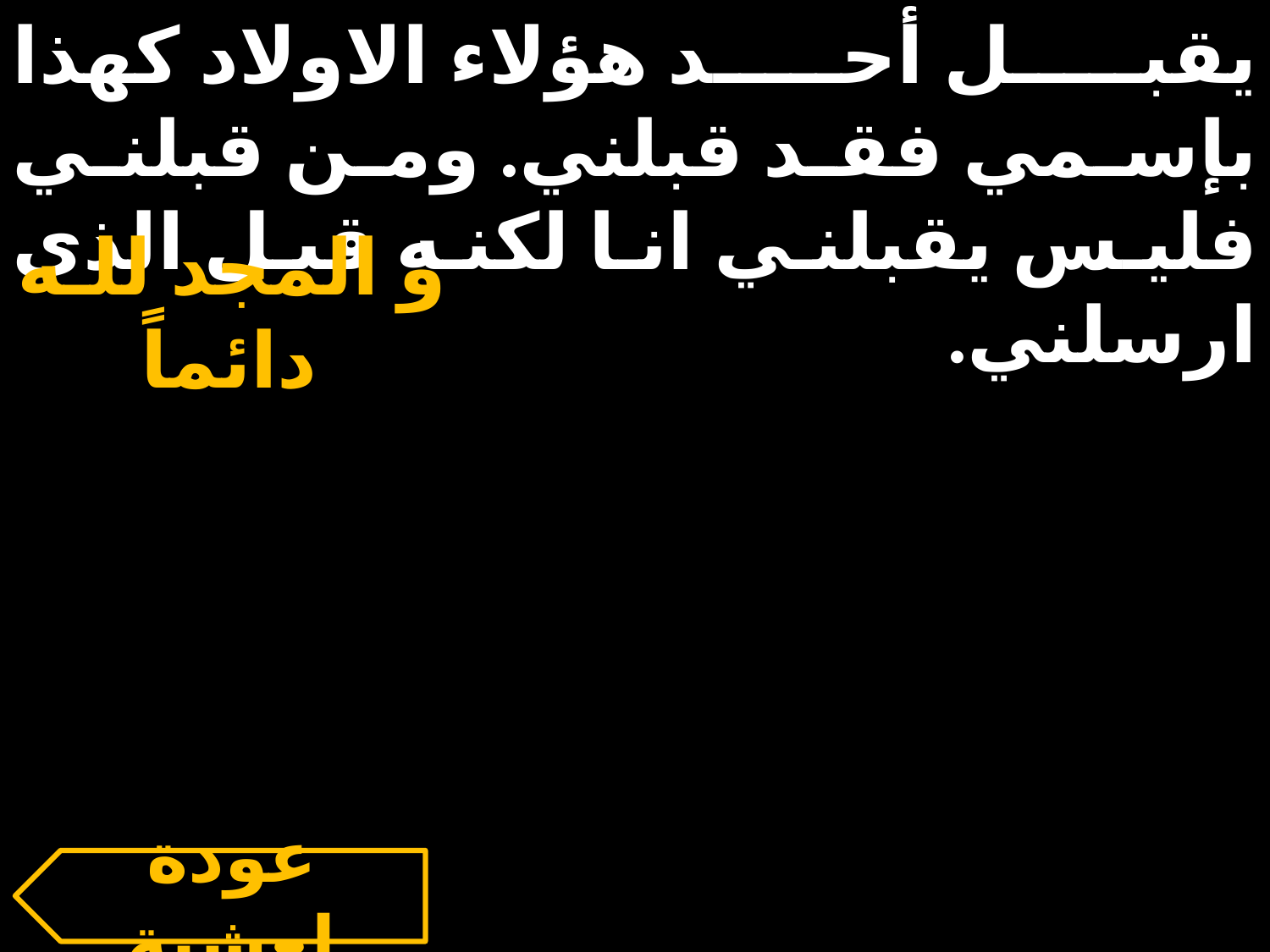

يقبل أحد هؤلاء الاولاد كهذا بإسمي فقد قبلني. ومن قبلني فليس يقبلني انا لكنه قبل الذى ارسلني.
و المجد للـه دائماً
عودة لعشية